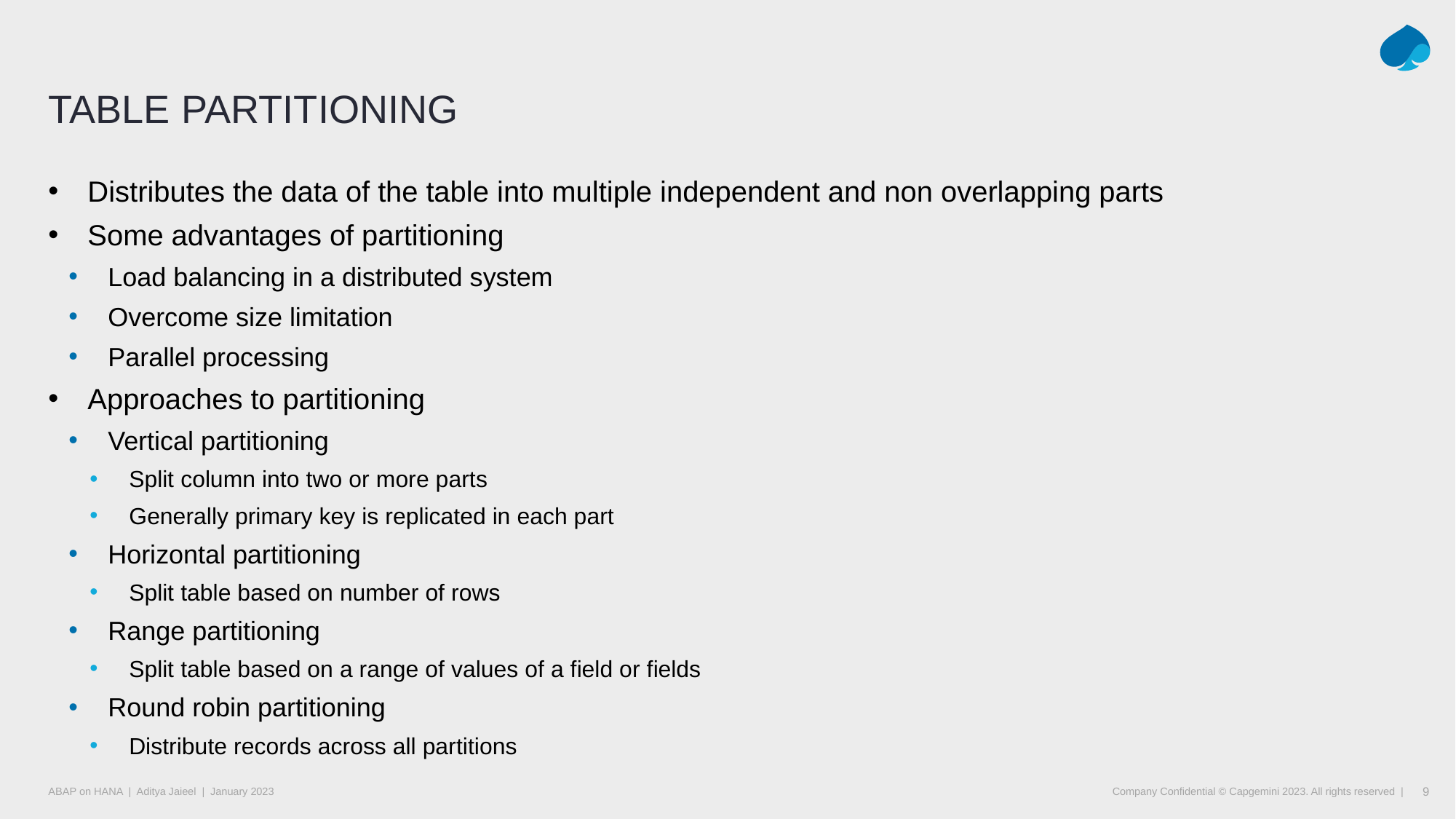

# Table Partitioning
Distributes the data of the table into multiple independent and non overlapping parts
Some advantages of partitioning
Load balancing in a distributed system
Overcome size limitation
Parallel processing
Approaches to partitioning
Vertical partitioning
Split column into two or more parts
Generally primary key is replicated in each part
Horizontal partitioning
Split table based on number of rows
Range partitioning
Split table based on a range of values of a field or fields
Round robin partitioning
Distribute records across all partitions